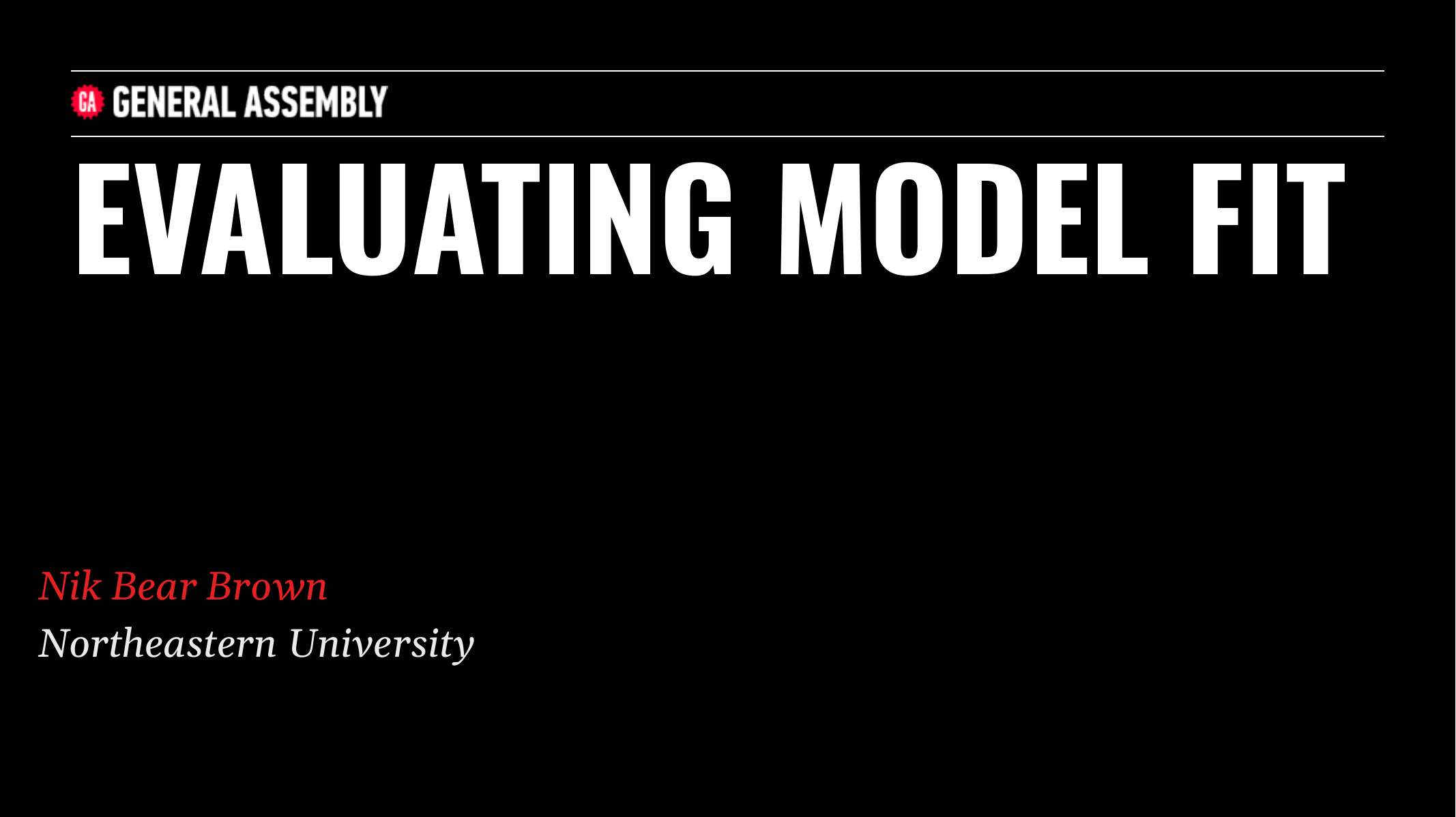

EVALUATING MODEL FIT
Nik Bear Brown
Northeastern University